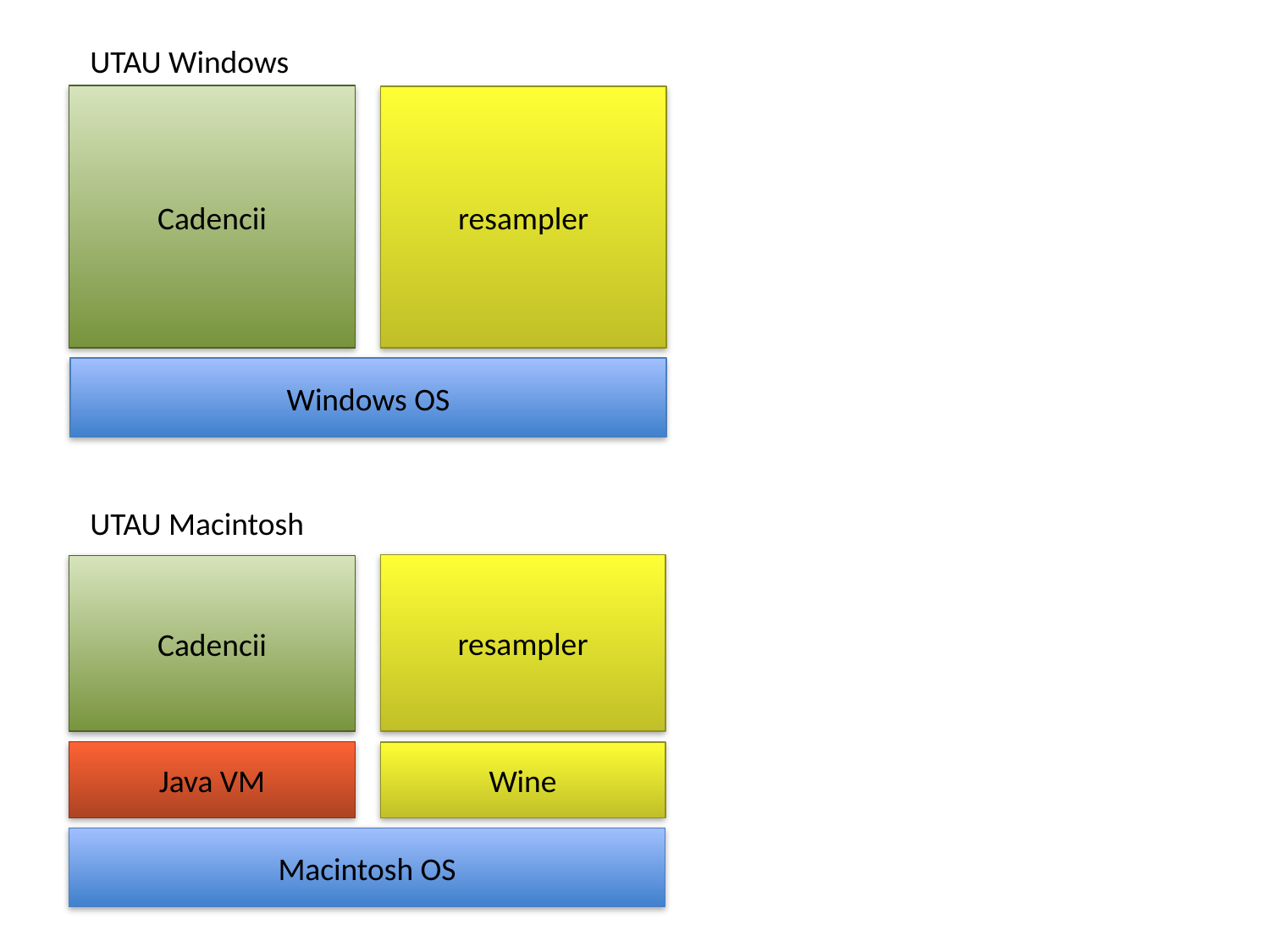

UTAU Windows
Cadencii
resampler
Windows OS
UTAU Macintosh
resampler
Cadencii
Java VM
Wine
Macintosh OS